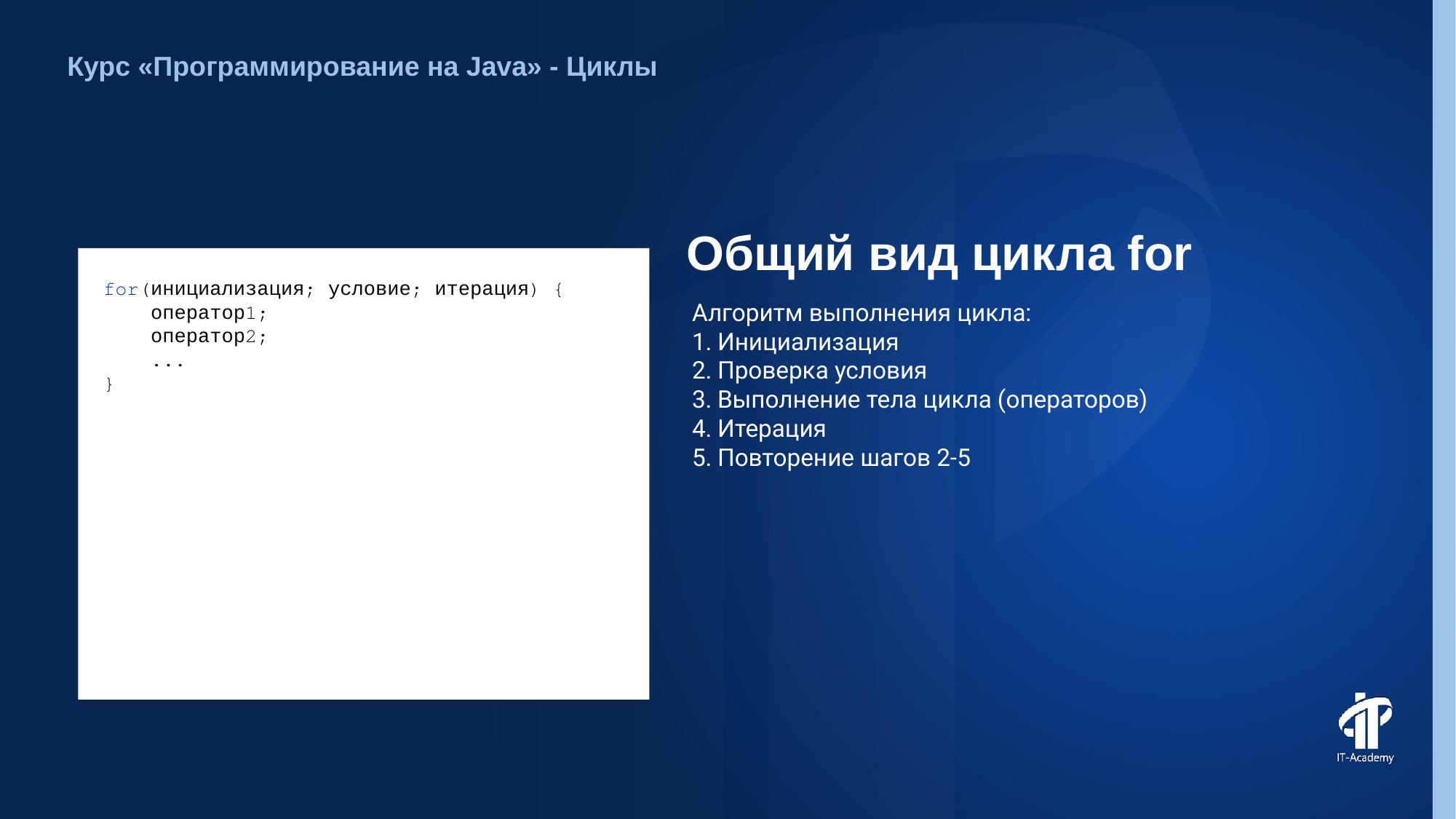

Курс «Программирование на Java» - Циклы
# Общий вид цикла for

for(инициализация; условие; итерация) {
    оператор1;
    оператор2;
    ...
}
Алгоритм выполнения цикла:
Инициализация
Проверка условия
Выполнение тела цикла (операторов)
Итерация
Повторение шагов 2-5